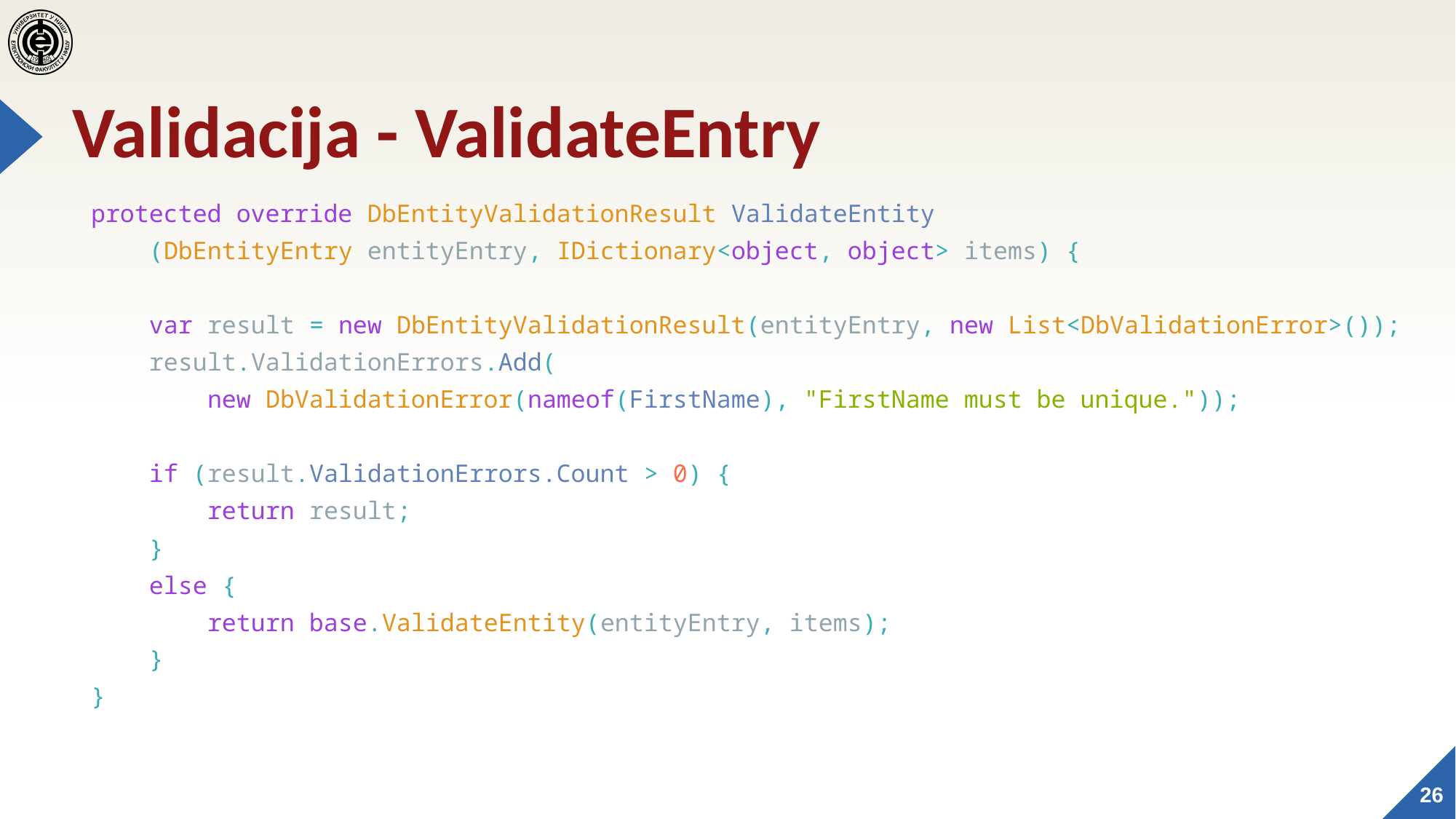

# Validacija - ValidateEntry
protected override DbEntityValidationResult ValidateEntity
    (DbEntityEntry entityEntry, IDictionary<object, object> items) {

    var result = new DbEntityValidationResult(entityEntry, new List<DbValidationError>());
    result.ValidationErrors.Add(
        new DbValidationError(nameof(FirstName), "FirstName must be unique."));

    if (result.ValidationErrors.Count > 0) {
        return result;
    }
    else {
        return base.ValidateEntity(entityEntry, items);
    }
}
26